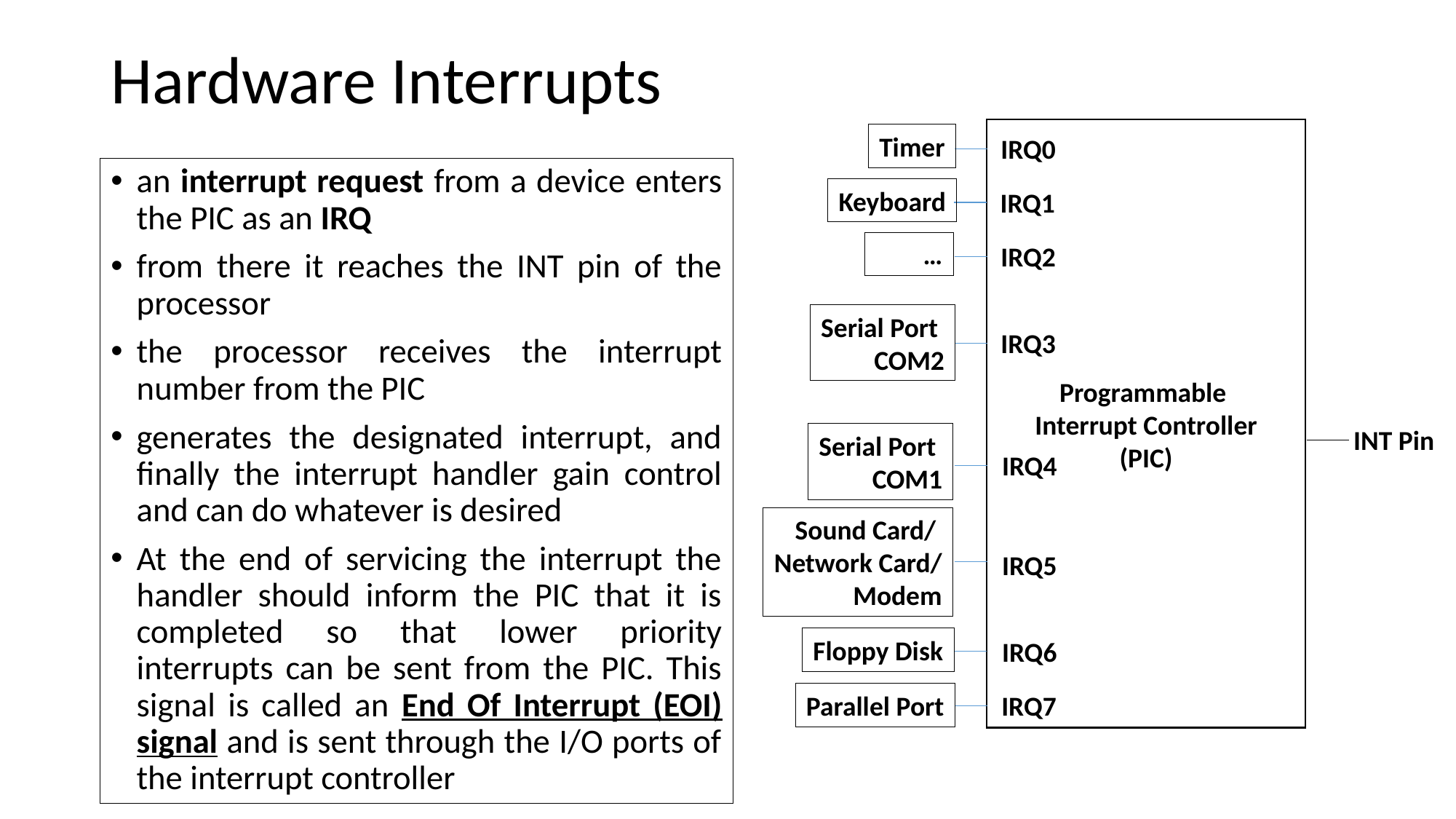

# Hardware Interrupts
Programmable
Interrupt Controller
(PIC)
Timer
IRQ0
an interrupt request from a device enters the PIC as an IRQ
from there it reaches the INT pin of the processor
the processor receives the interrupt number from the PIC
generates the designated interrupt, and finally the interrupt handler gain control and can do whatever is desired
At the end of servicing the interrupt the handler should inform the PIC that it is completed so that lower priority interrupts can be sent from the PIC. This signal is called an End Of Interrupt (EOI) signal and is sent through the I/O ports of the interrupt controller
Keyboard
IRQ1
…
IRQ2
Serial Port
COM2
IRQ3
INT Pin
Serial Port
COM1
IRQ4
Sound Card/
Network Card/
Modem
IRQ5
Floppy Disk
IRQ6
Parallel Port
IRQ7